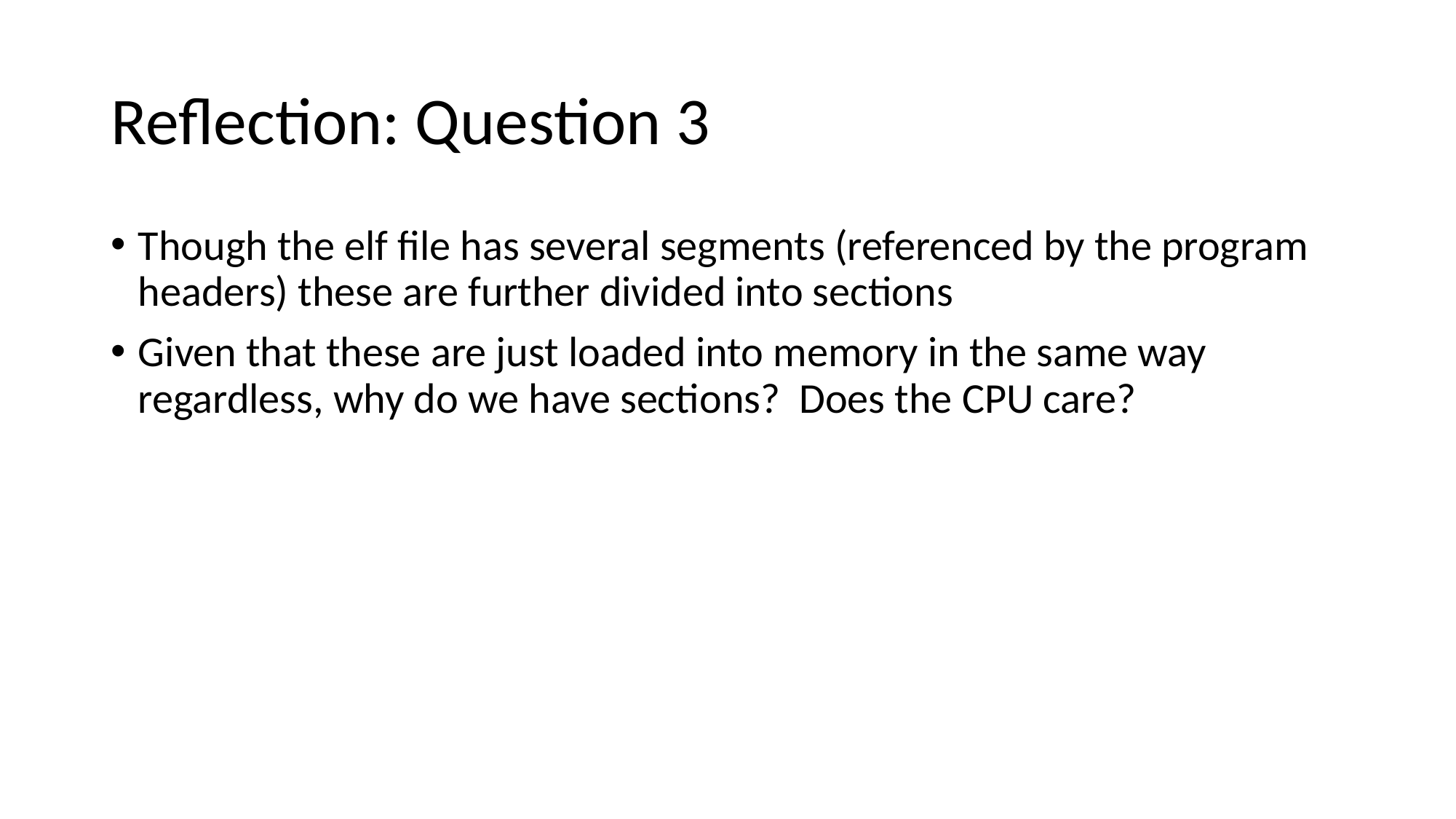

# Reflection: Question 3
Though the elf file has several segments (referenced by the program headers) these are further divided into sections
Given that these are just loaded into memory in the same way regardless, why do we have sections?  Does the CPU care?